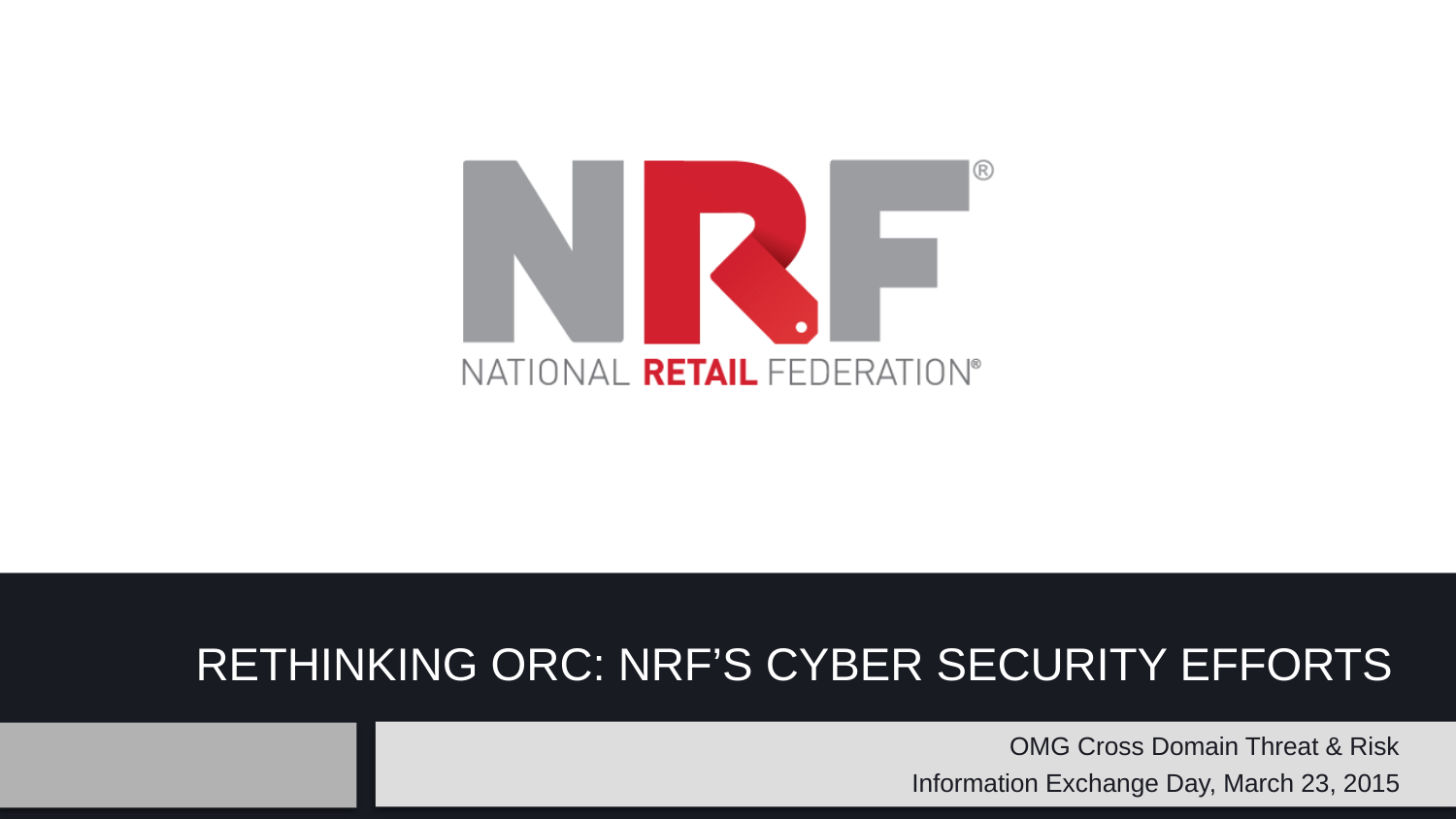

# Rethinking ORC: NRF’s Cyber Security Efforts
OMG Cross Domain Threat & Risk
Information Exchange Day, March 23, 2015